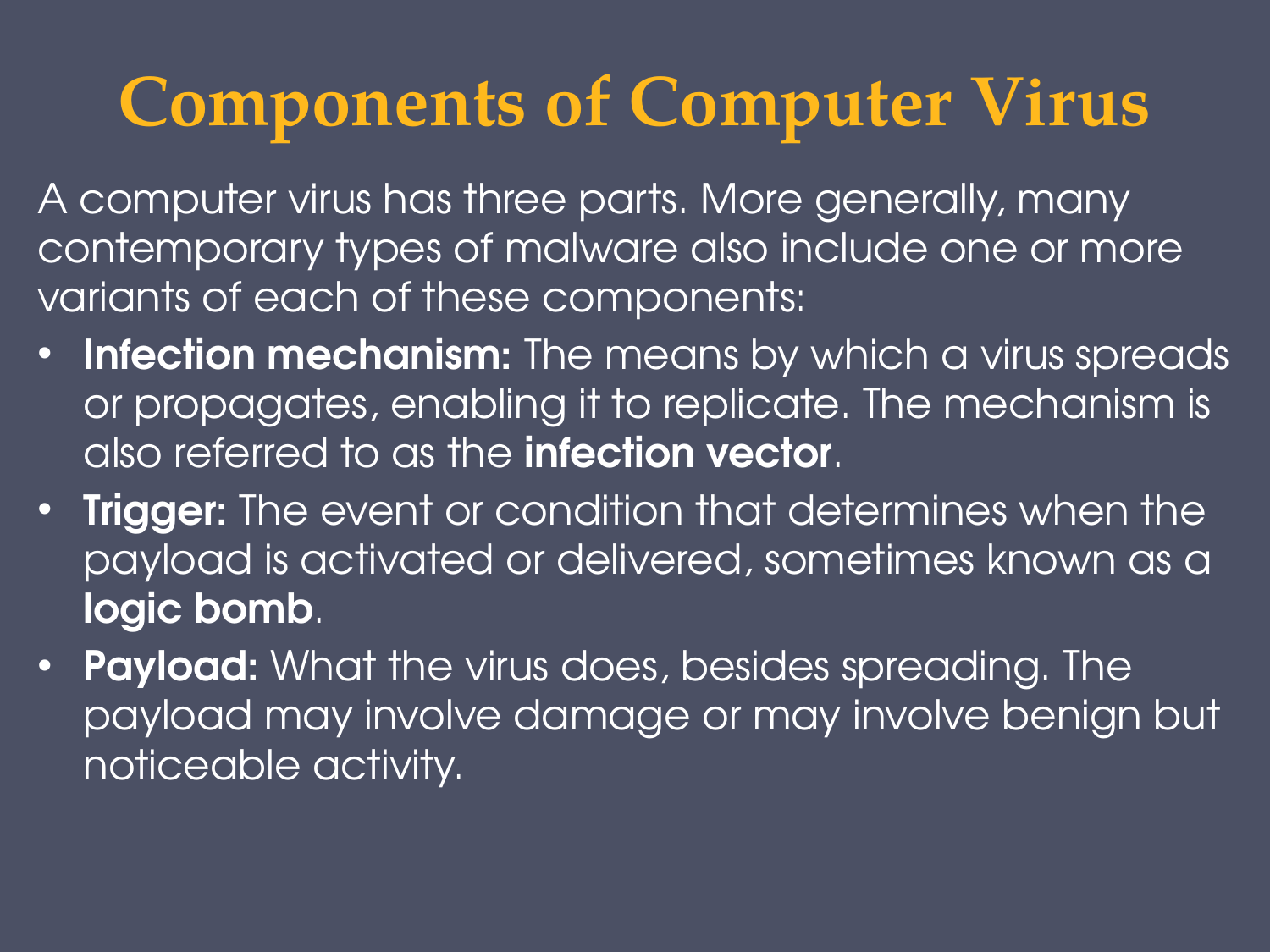

# Components of Computer Virus
A computer virus has three parts. More generally, many contemporary types of malware also include one or more variants of each of these components:
Infection mechanism: The means by which a virus spreads or propagates, enabling it to replicate. The mechanism is also referred to as the infection vector.
Trigger: The event or condition that determines when the payload is activated or delivered, sometimes known as a logic bomb.
Payload: What the virus does, besides spreading. The payload may involve damage or may involve benign but noticeable activity.